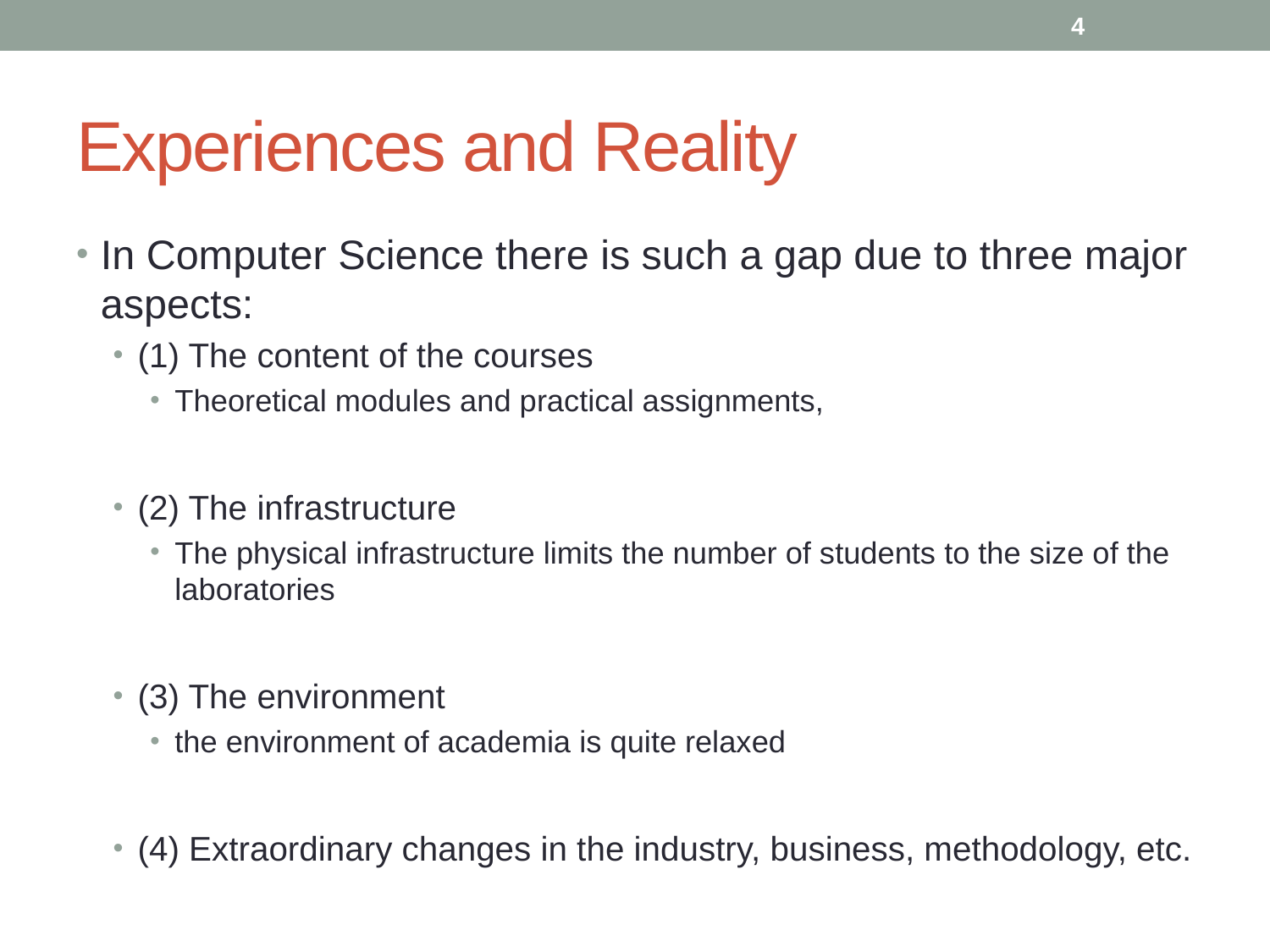

4
# Experiences and Reality
In Computer Science there is such a gap due to three major aspects:
(1) The content of the courses
Theoretical modules and practical assignments,

(2) The infrastructure
The physical infrastructure limits the number of students to the size of the laboratories

(3) The environment
the environment of academia is quite relaxed

(4) Extraordinary changes in the industry, business, methodology, etc.